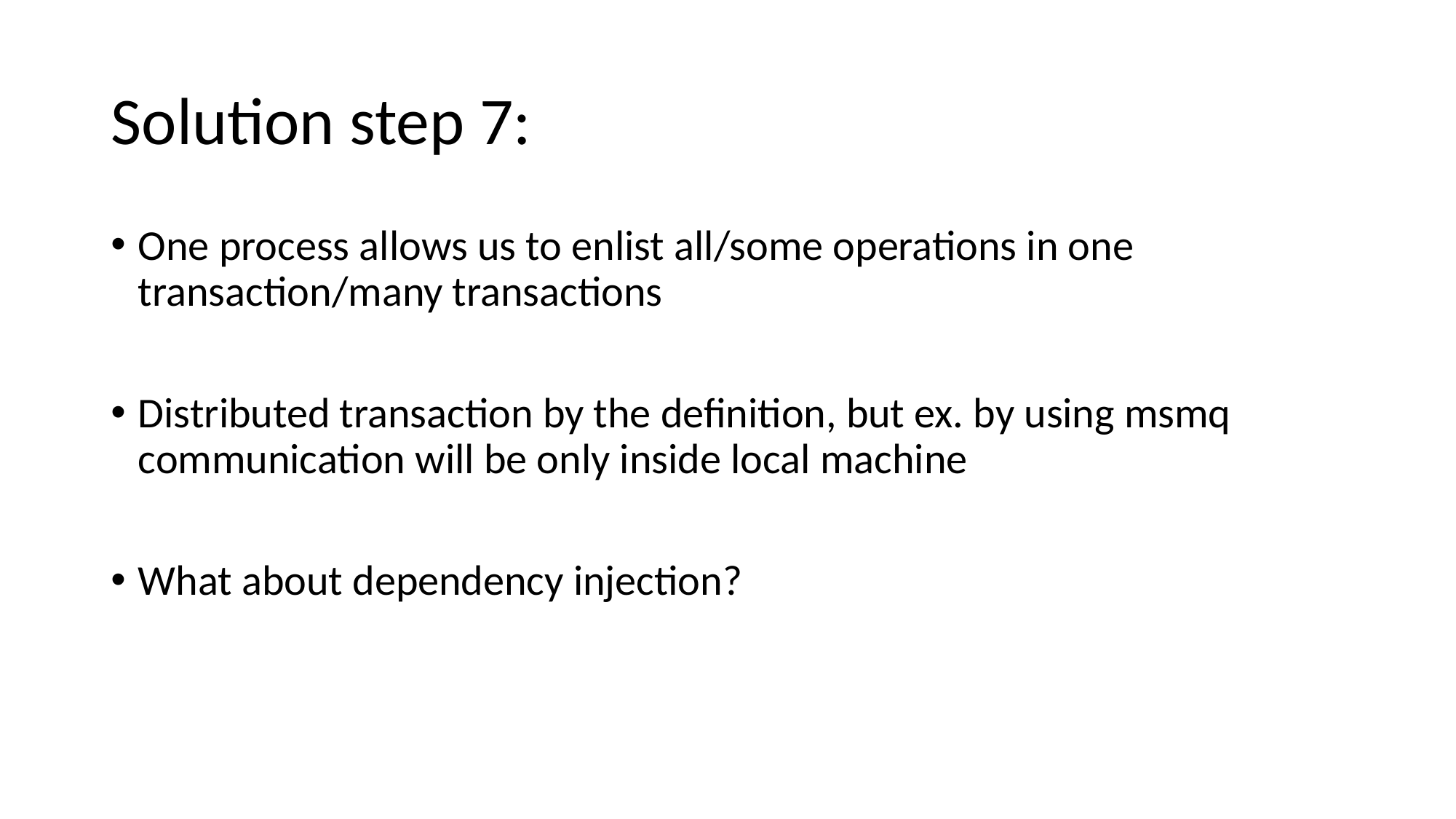

# Solution step 7:
One process allows us to enlist all/some operations in one transaction/many transactions

Distributed transaction by the definition, but ex. by using msmq communication will be only inside local machine

What about dependency injection?